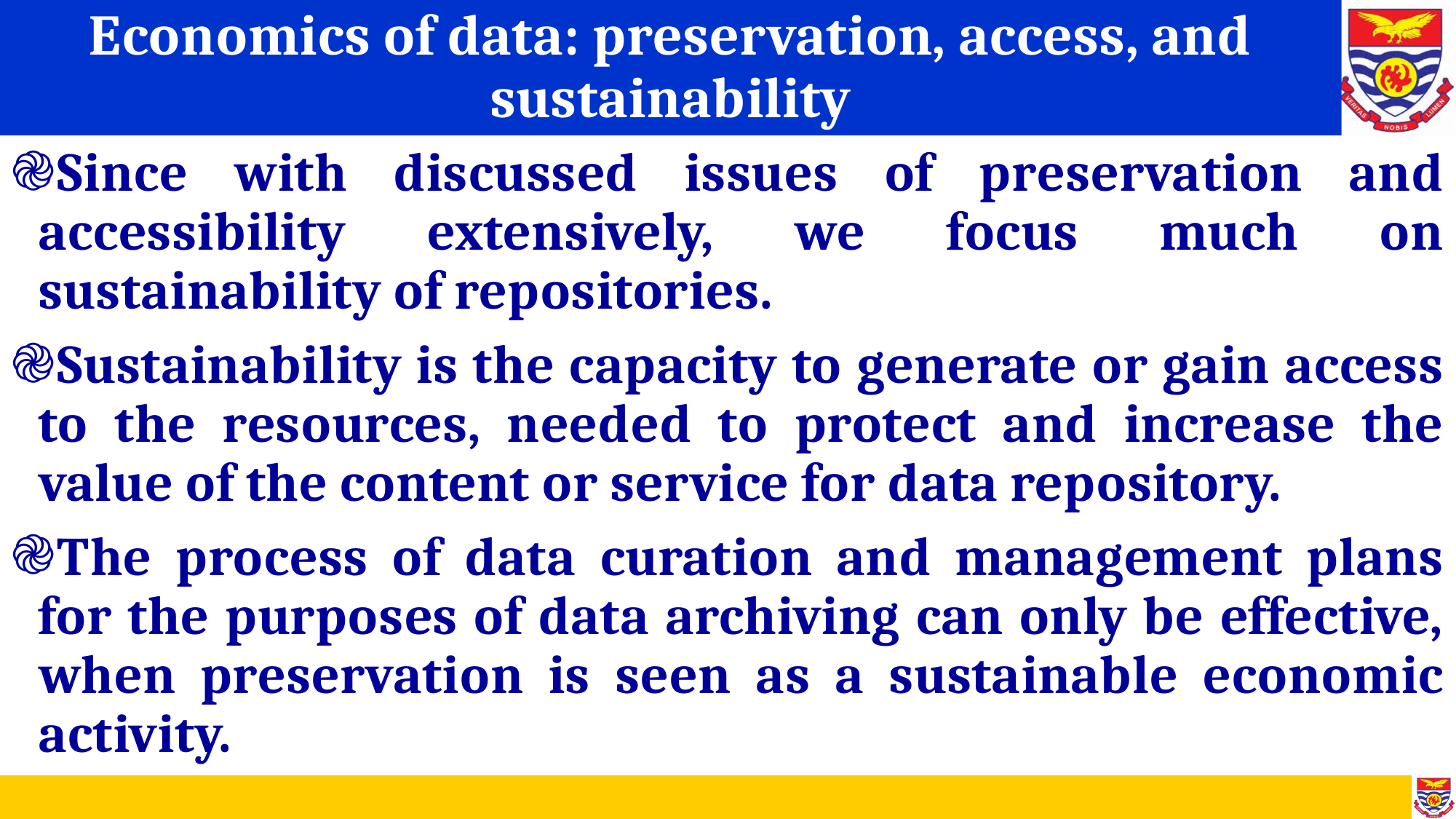

# Economics of data: preservation, access, and sustainability
Since with discussed issues of preservation and accessibility extensively, we focus much on sustainability of repositories.
Sustainability is the capacity to generate or gain access to the resources, needed to protect and increase the value of the content or service for data repository.
The process of data curation and management plans for the purposes of data archiving can only be effective, when preservation is seen as a sustainable economic activity.